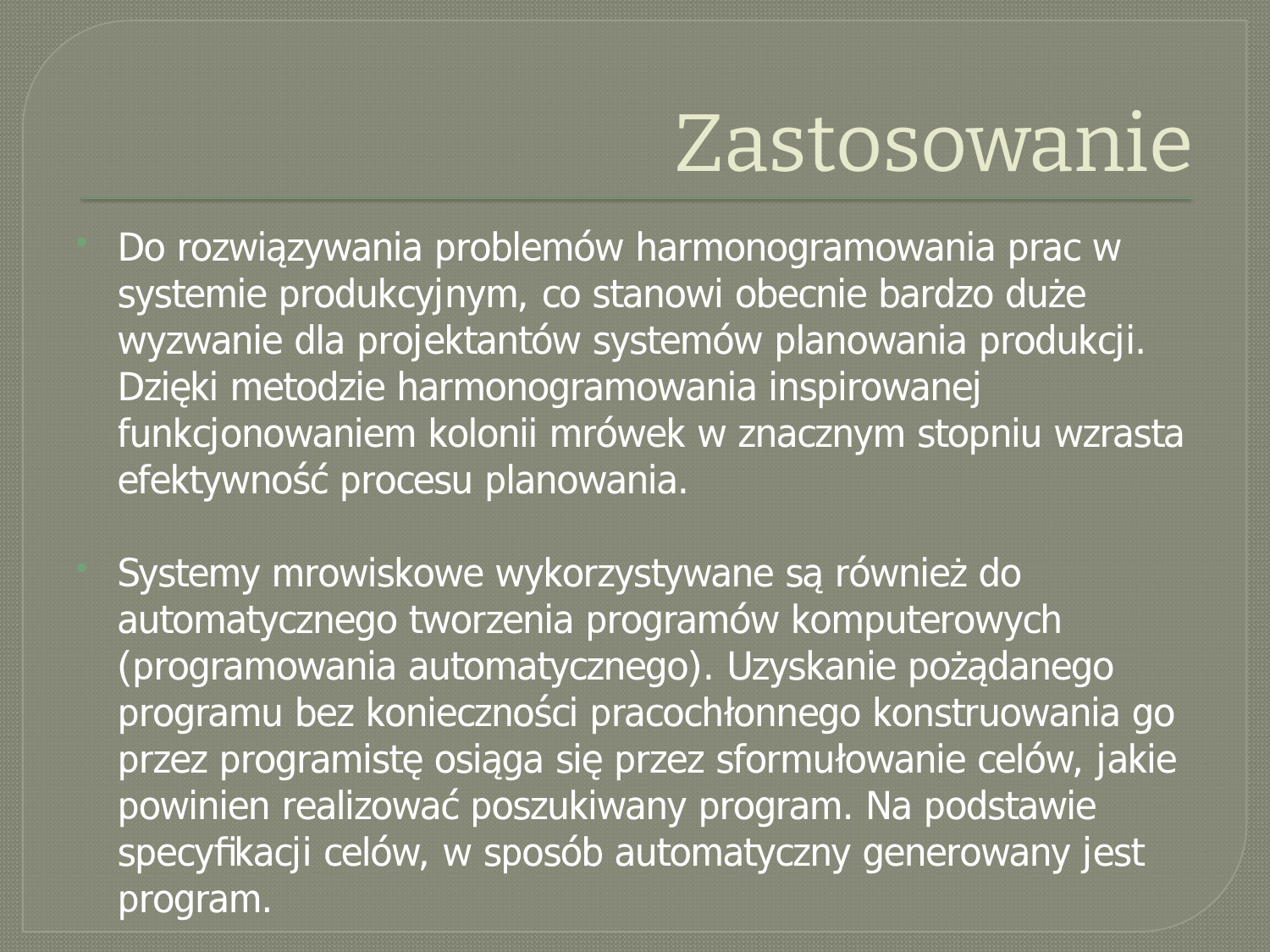

# Zastosowanie
Do rozwiązywania problemów harmonogramowania prac w systemie produkcyjnym, co stanowi obecnie bardzo duże wyzwanie dla projektantów systemów planowania produkcji. Dzięki metodzie harmonogramowania inspirowanej funkcjonowaniem kolonii mrówek w znacznym stopniu wzrasta efektywność procesu planowania.

Systemy mrowiskowe wykorzystywane są również do automatycznego tworzenia programów komputerowych (programowania automatycznego). Uzyskanie pożądanego programu bez konieczności pracochłonnego konstruowania go przez programistę osiąga się przez sformułowanie celów, jakie powinien realizować poszukiwany program. Na podstawie specyfikacji celów, w sposób automatyczny generowany jest program.